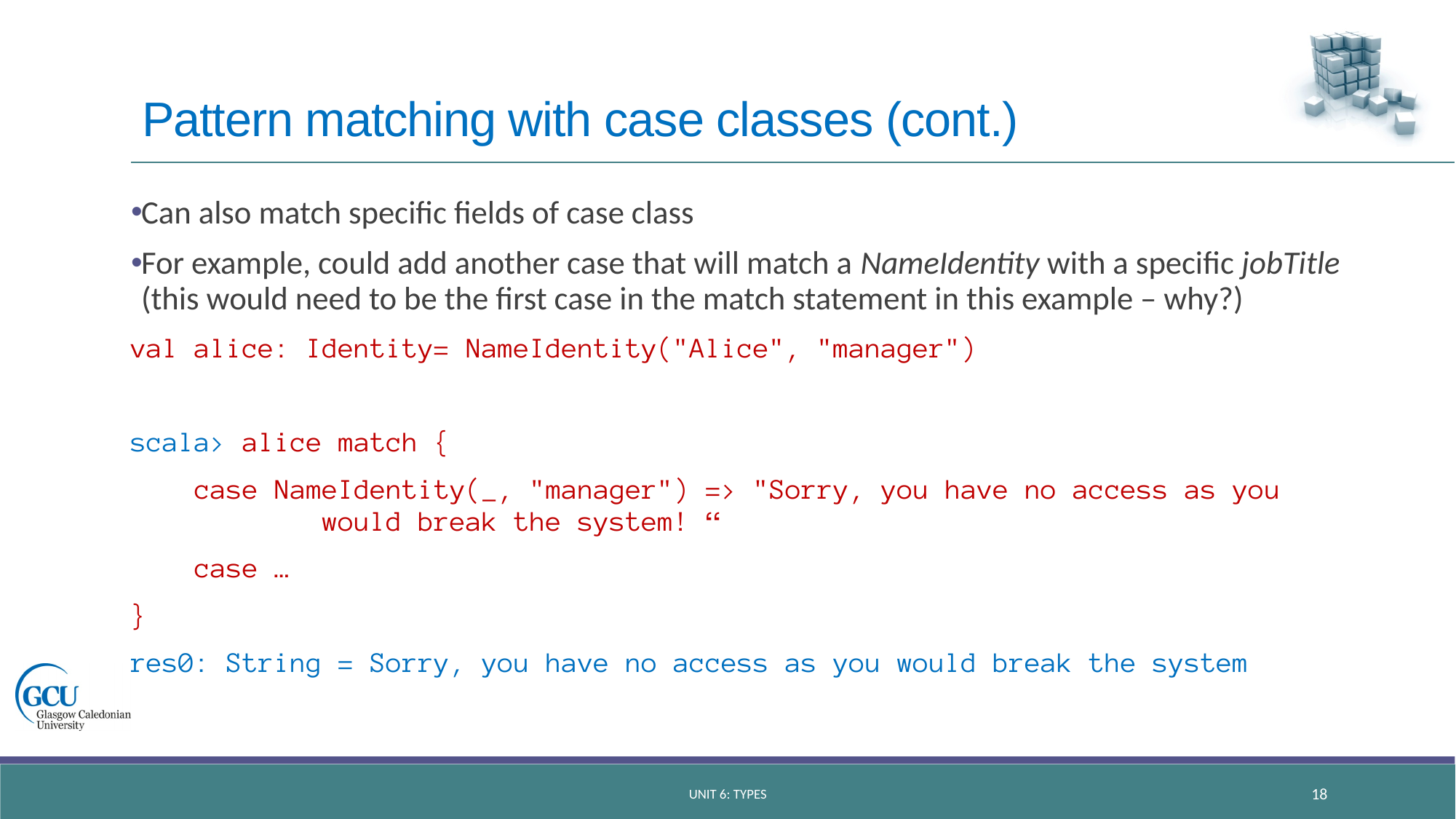

# Pattern matching with case classes (cont.)
Can also match specific fields of case class
For example, could add another case that will match a NameIdentity with a specific jobTitle (this would need to be the first case in the match statement in this example – why?)
val alice: Identity= NameIdentity("Alice", "manager")

scala> alice match {
    case NameIdentity(_, "manager") => "Sorry, you have no access as you
            would break the system! “
    case …
}
res0: String = Sorry, you have no access as you would break the system
unit 6: types
18